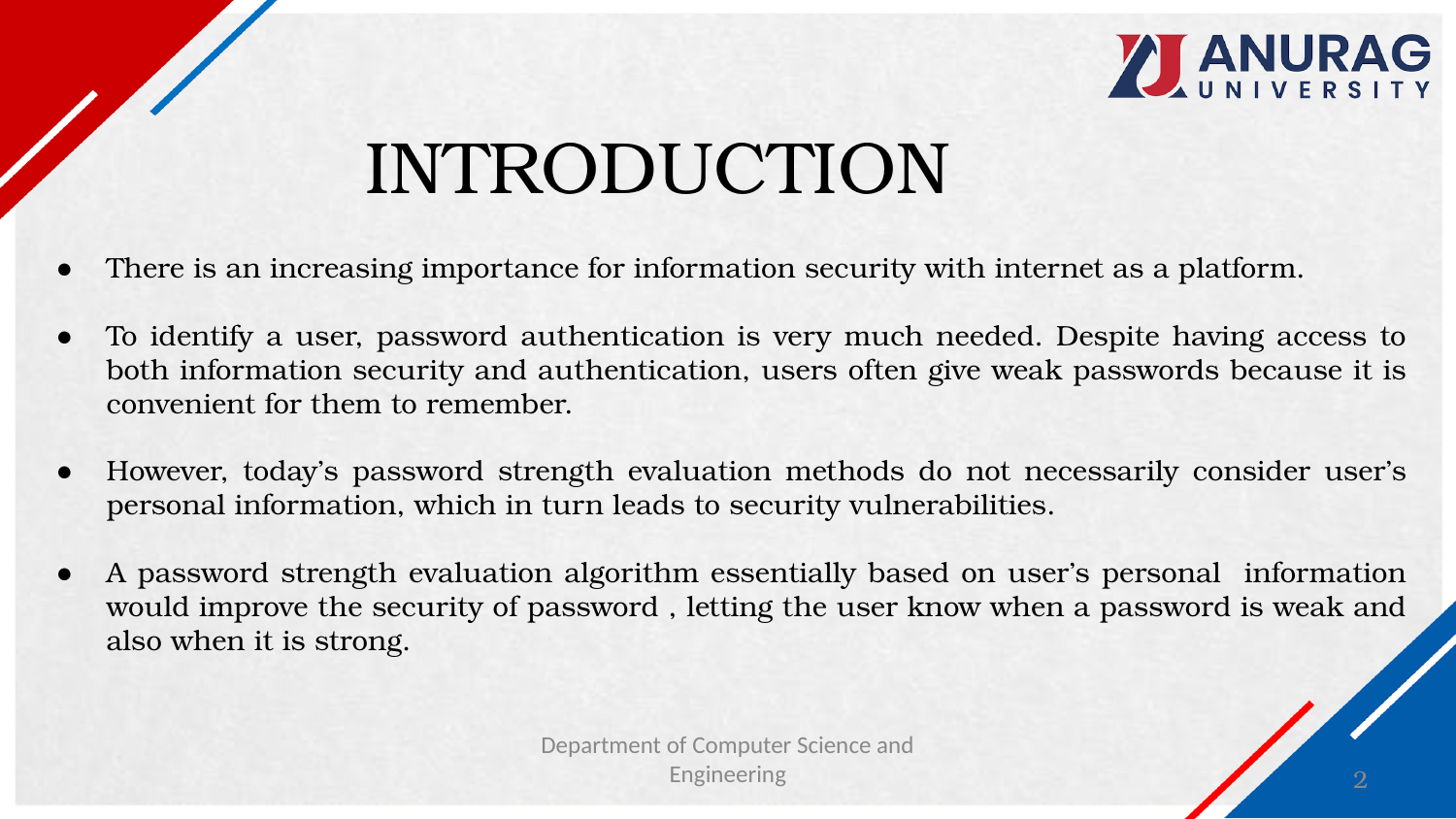

# INTRODUCTION
There is an increasing importance for information security with internet as a platform.

To identify a user, password authentication is very much needed. Despite having access to both information security and authentication, users often give weak passwords because it is convenient for them to remember.

However, today’s password strength evaluation methods do not necessarily consider user’s personal information, which in turn leads to security vulnerabilities.

A password strength evaluation algorithm essentially based on user’s personal  information would improve the security of password , letting the user know when a password is weak and also when it is strong.

Department of Computer Science and Engineering
2